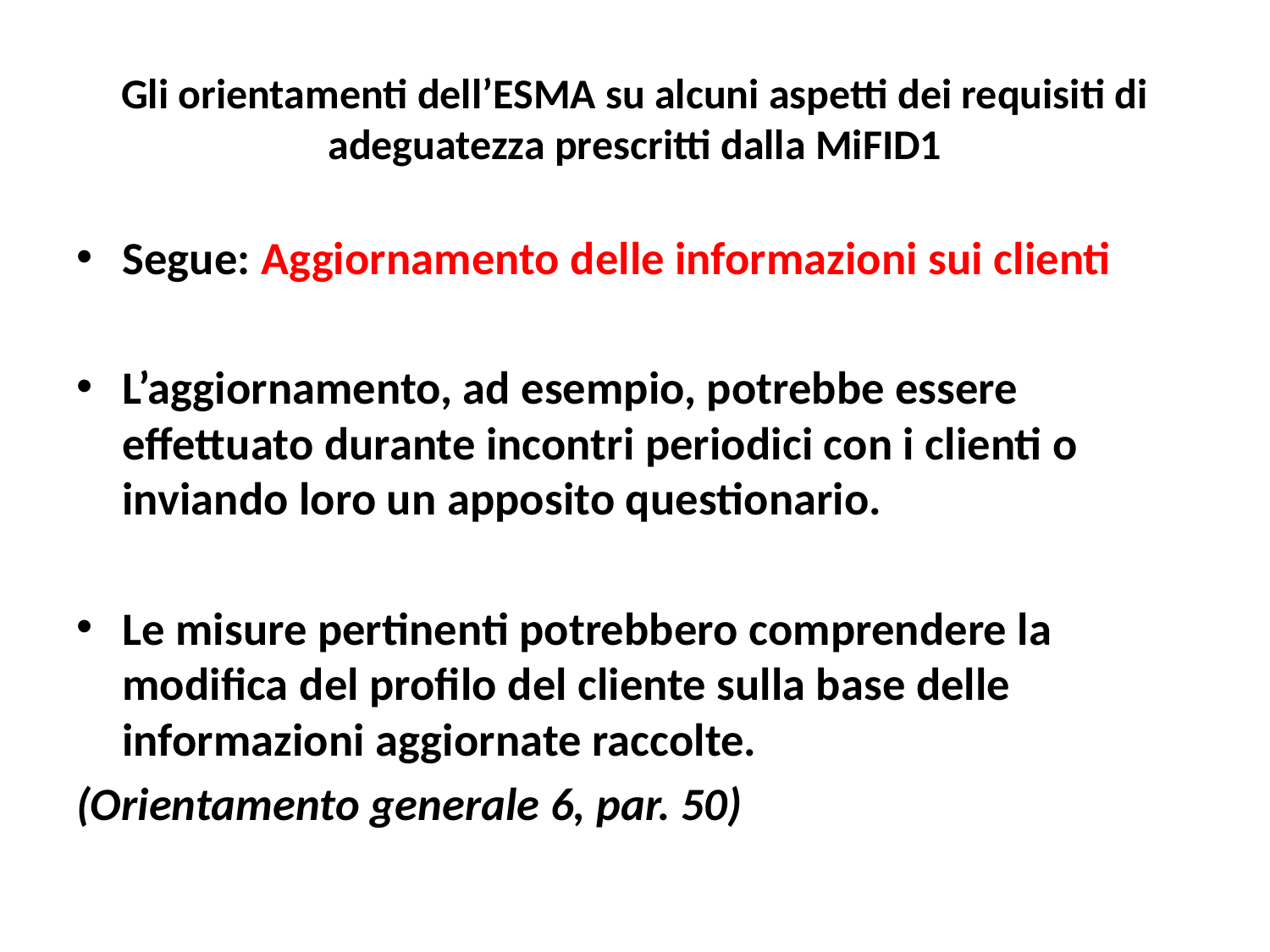

# Gli orientamenti dell’ESMA su alcuni aspetti dei requisiti di adeguatezza prescritti dalla MiFID1
Segue: Aggiornamento delle informazioni sui clienti

L’aggiornamento, ad esempio, potrebbe essere effettuato durante incontri periodici con i clienti o inviando loro un apposito questionario.

Le misure pertinenti potrebbero comprendere la modifica del profilo del cliente sulla base delle informazioni aggiornate raccolte.
(Orientamento generale 6, par. 50)